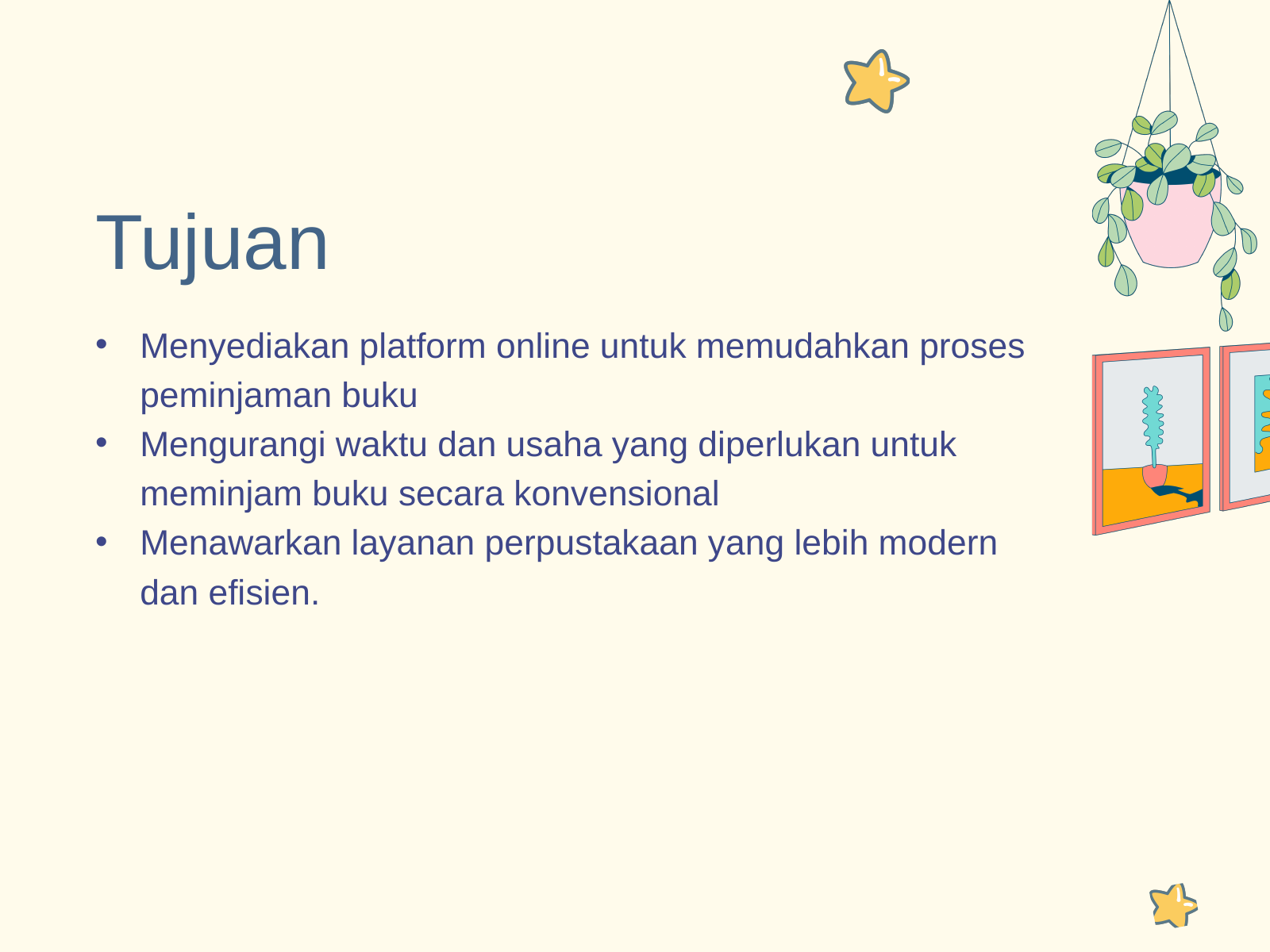

Tujuan
Menyediakan platform online untuk memudahkan proses peminjaman buku
Mengurangi waktu dan usaha yang diperlukan untuk meminjam buku secara konvensional
Menawarkan layanan perpustakaan yang lebih modern dan efisien.